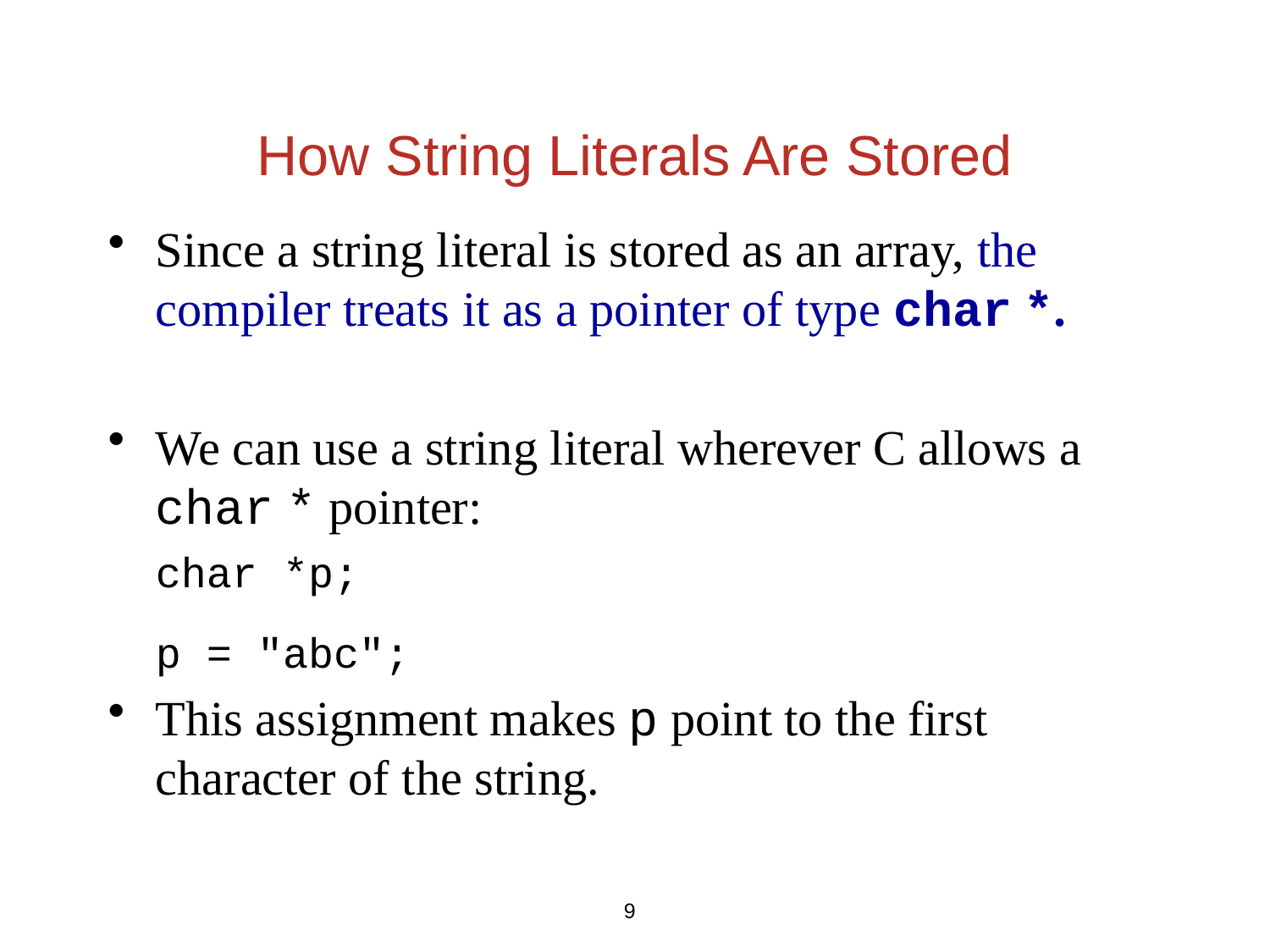

# How String Literals Are Stored
Since a string literal is stored as an array, the compiler treats it as a pointer of type char *.

We can use a string literal wherever C allows a char * pointer:
	char *p;

	p = "abc";
This assignment makes p point to the first character of the string.
9